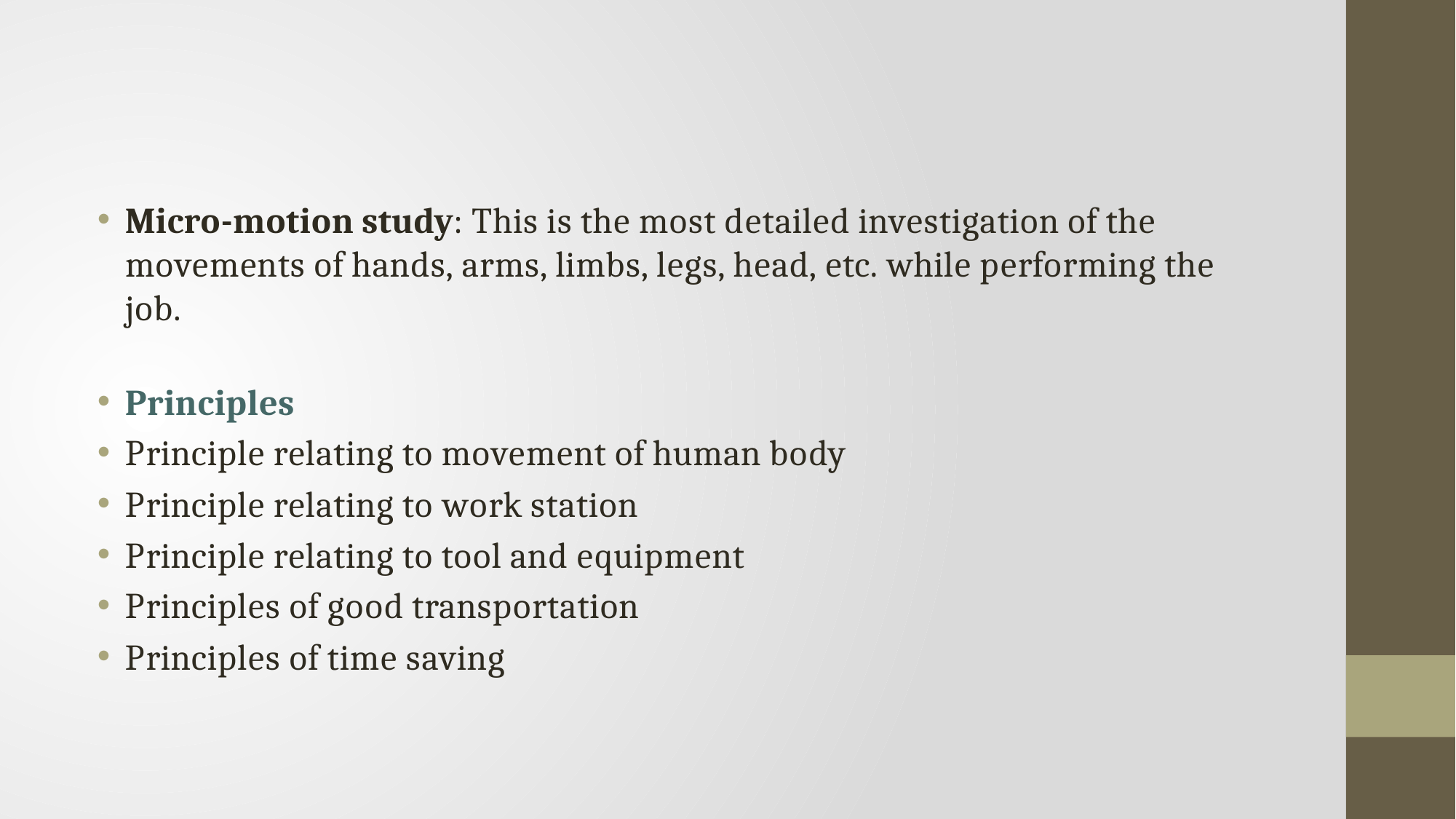

#
Micro-motion study: This is the most detailed investigation of the movements of hands, arms, limbs, legs, head, etc. while performing the job.
Principles
Principle relating to movement of human body
Principle relating to work station
Principle relating to tool and equipment
Principles of good transportation
Principles of time saving